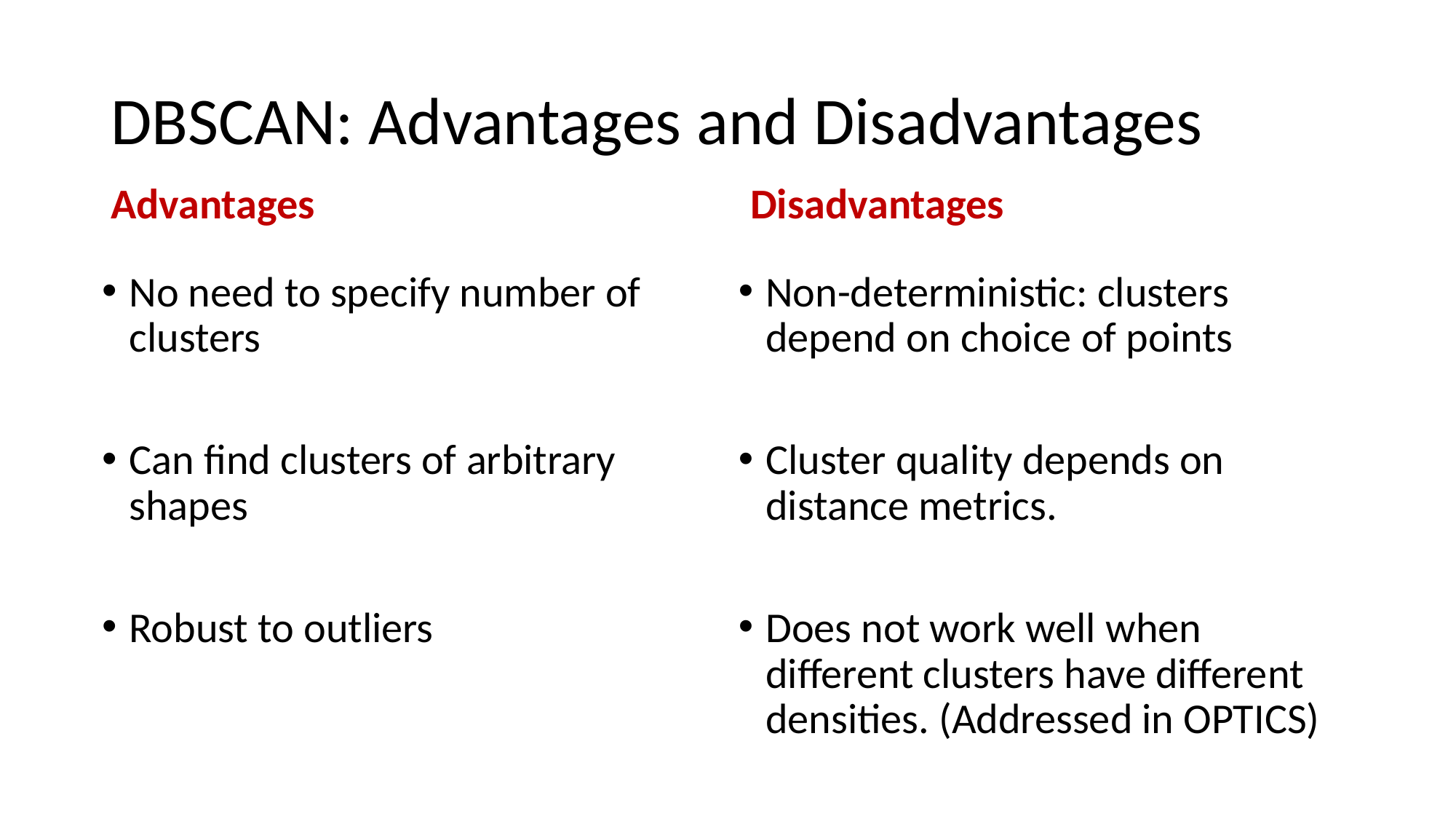

# DBSCAN: Advantages and Disadvantages
Advantages
Disadvantages
No need to specify number of clusters

Can find clusters of arbitrary shapes

Robust to outliers
Non-deterministic: clusters depend on choice of points

Cluster quality depends on distance metrics.

Does not work well when different clusters have different densities. (Addressed in OPTICS)